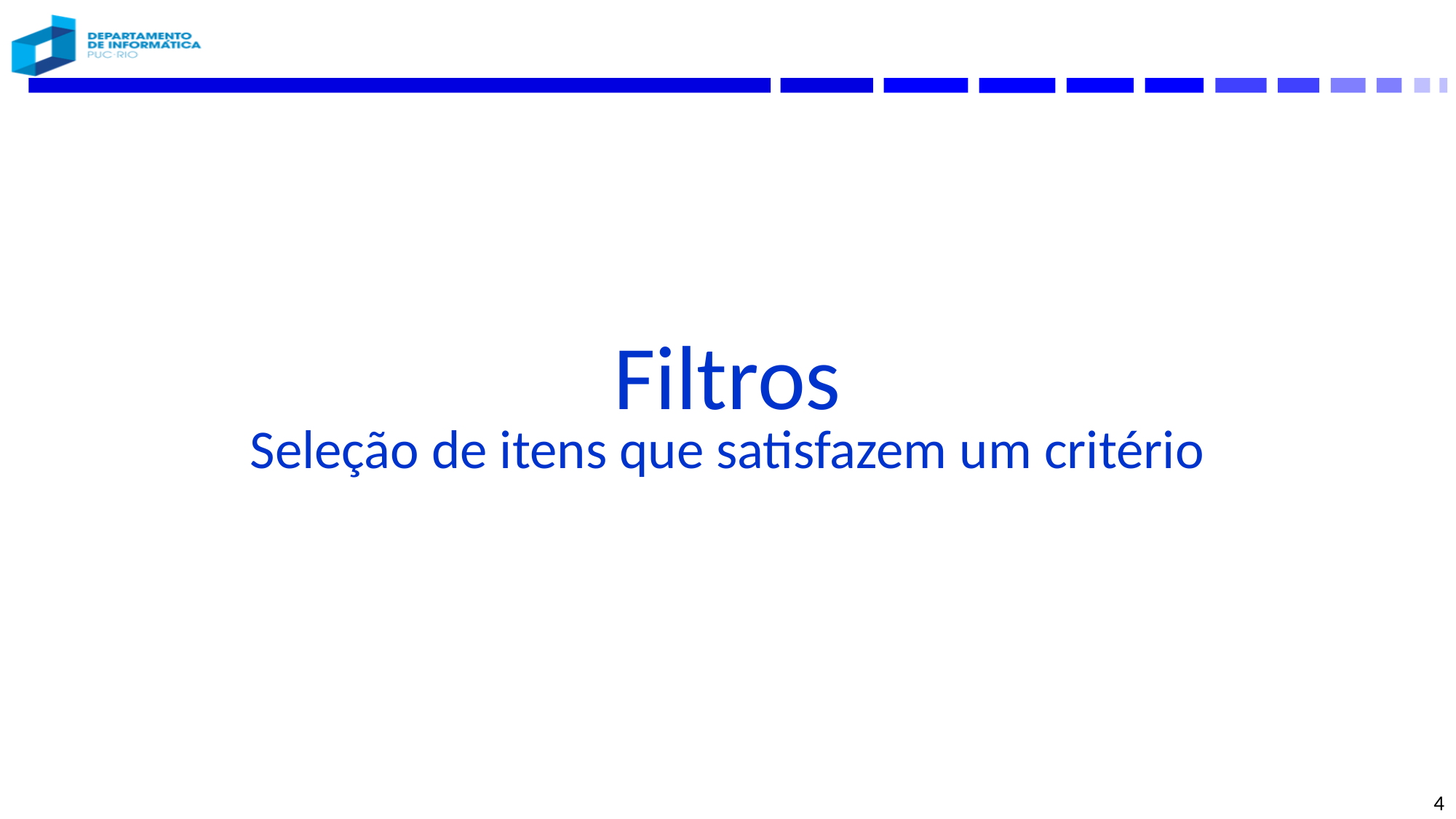

# Filtros Seleção de itens que satisfazem um critério
4